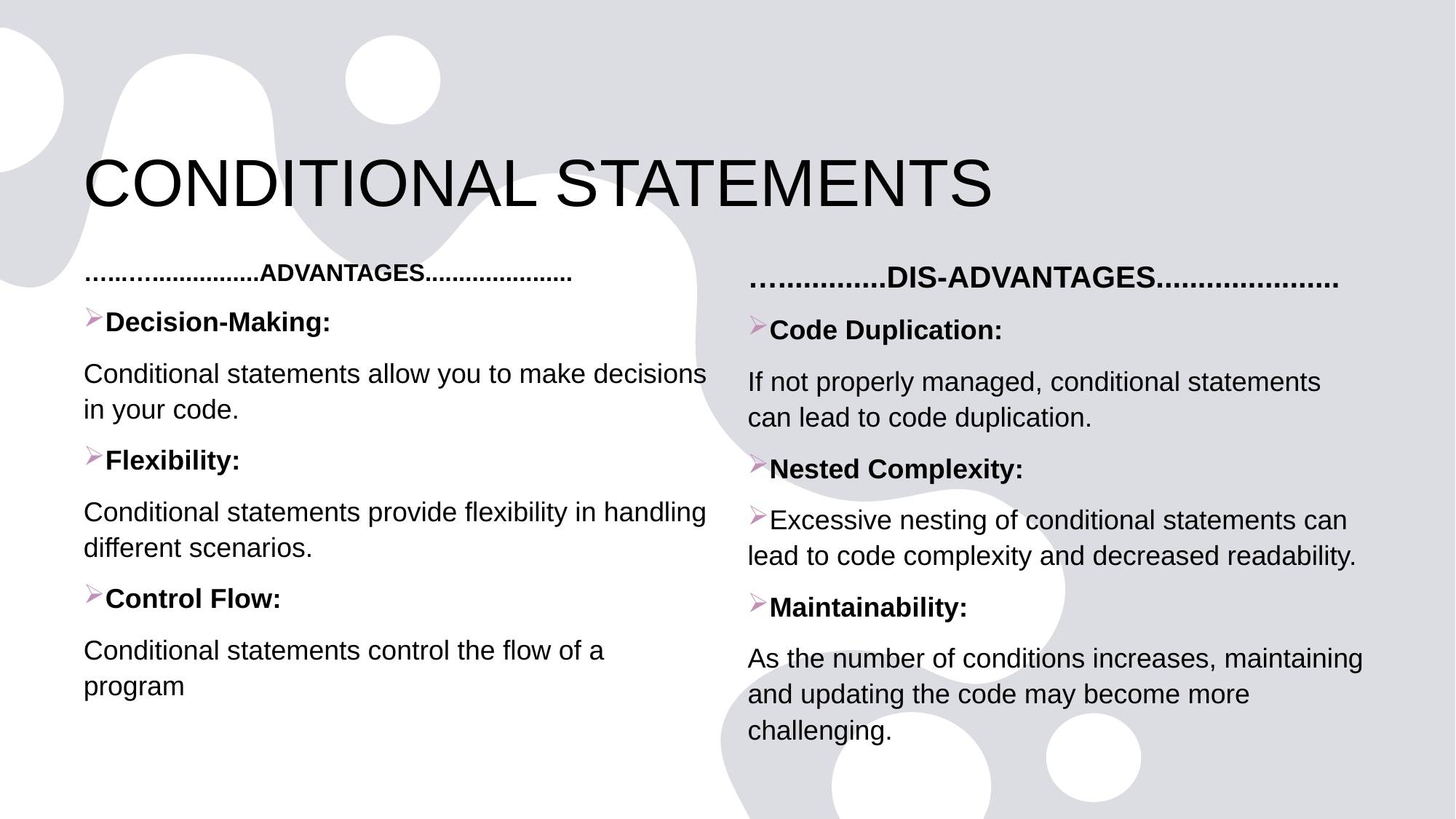

# CONDITIONAL STATEMENTS
…...…................ADVANTAGES......................
Decision-Making:
Conditional statements allow you to make decisions in your code.
Flexibility:
Conditional statements provide flexibility in handling different scenarios.
Control Flow:
Conditional statements control the flow of a program

….............DIS-ADVANTAGES......................
Code Duplication:
If not properly managed, conditional statements can lead to code duplication.
Nested Complexity:
Excessive nesting of conditional statements can lead to code complexity and decreased readability.
Maintainability:
As the number of conditions increases, maintaining and updating the code may become more challenging.